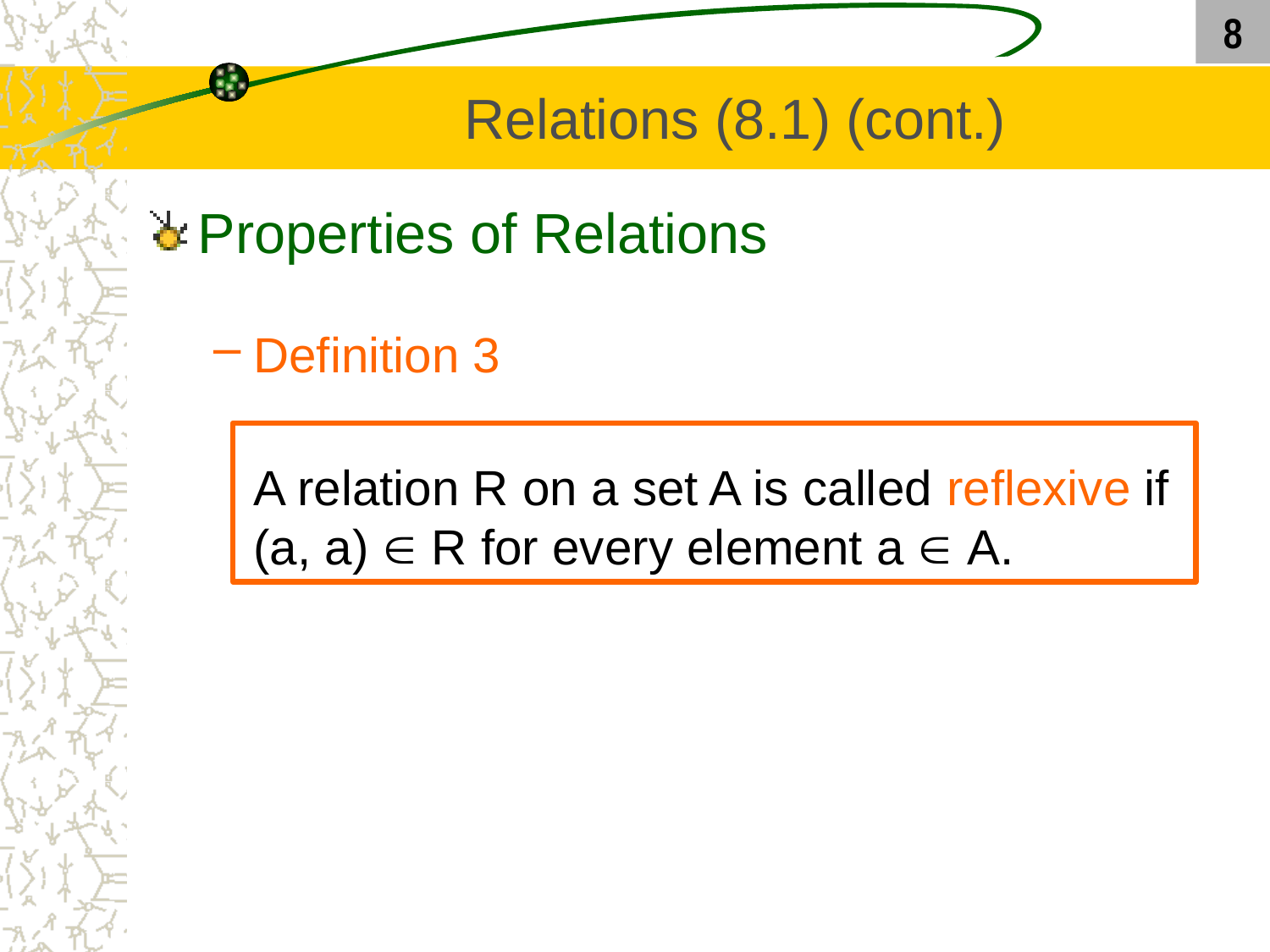

8
# Relations (8.1) (cont.)
Properties of Relations

Definition 3

	A relation R on a set A is called reflexive if
(a, a) ∈ R for every element a ∈ A.